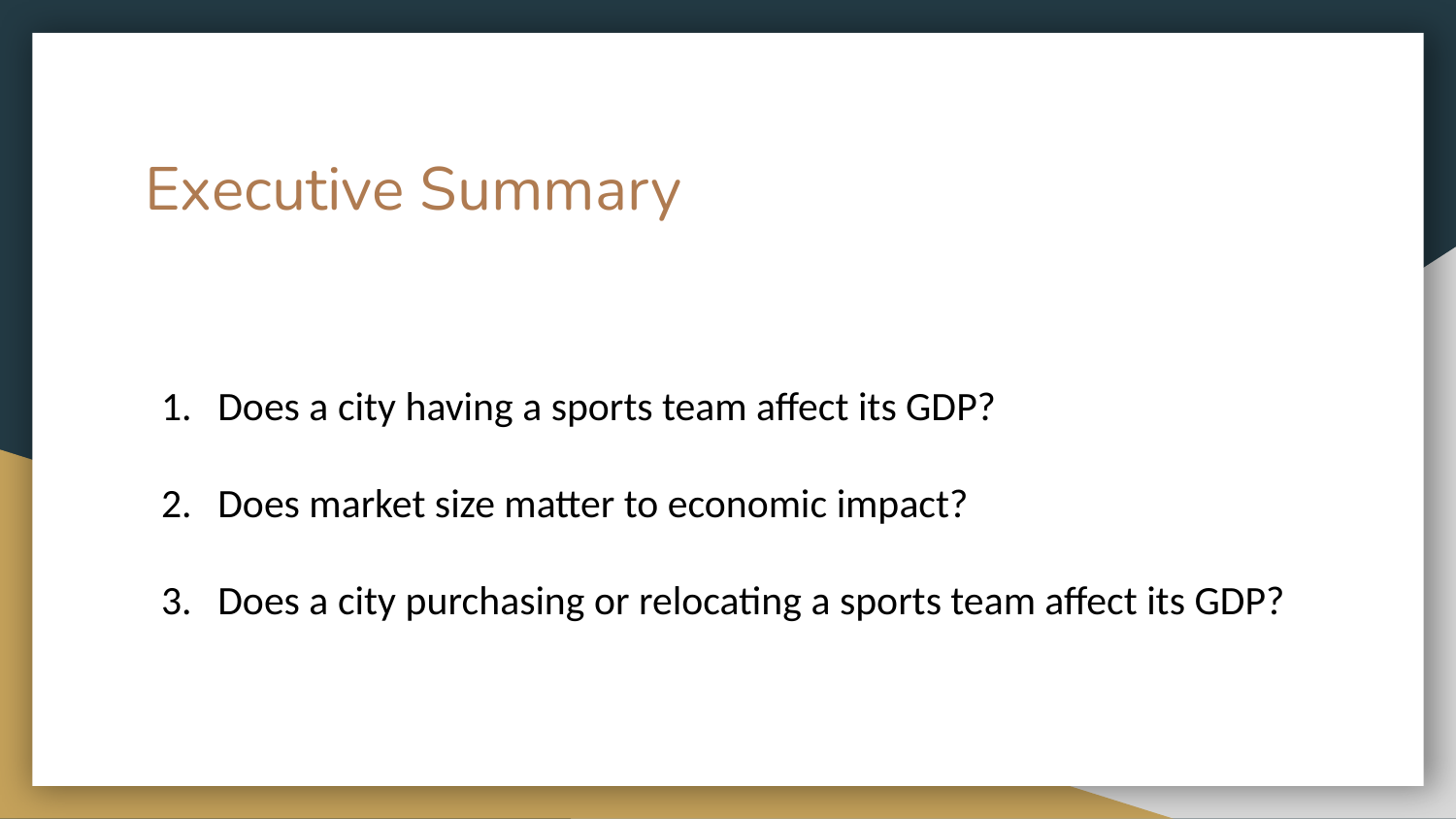

# Executive Summary
Does a city having a sports team affect its GDP?
Does market size matter to economic impact?
Does a city purchasing or relocating a sports team affect its GDP?